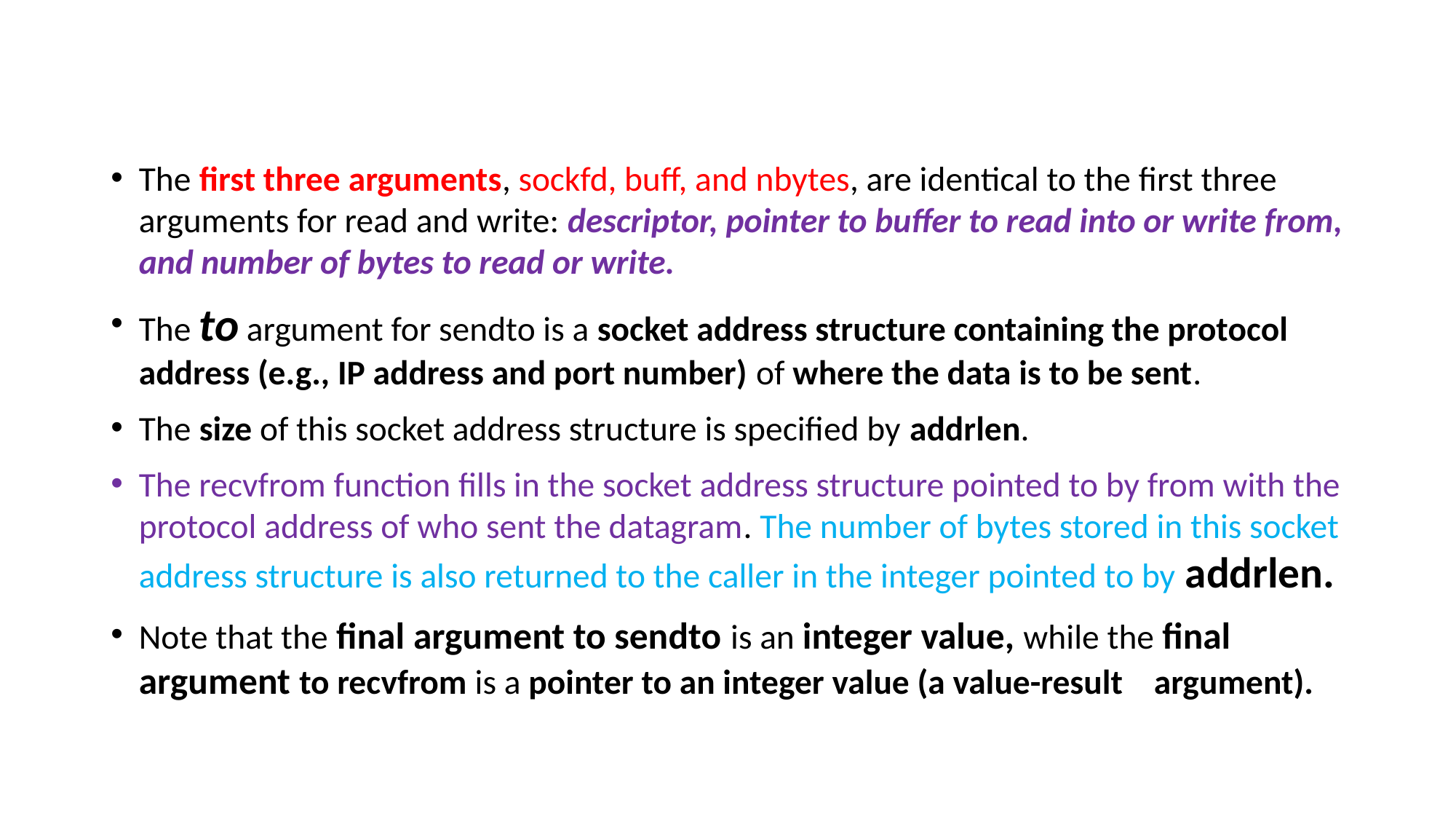

#
The first three arguments, sockfd, buff, and nbytes, are identical to the first three arguments for read and write: descriptor, pointer to buffer to read into or write from, and number of bytes to read or write.
The to argument for sendto is a socket address structure containing the protocol address (e.g., IP address and port number) of where the data is to be sent.
The size of this socket address structure is specified by addrlen.
The recvfrom function fills in the socket address structure pointed to by from with the protocol address of who sent the datagram. The number of bytes stored in this socket address structure is also returned to the caller in the integer pointed to by addrlen.
Note that the final argument to sendto is an integer value, while the final argument to recvfrom is a pointer to an integer value (a value-result    argument).